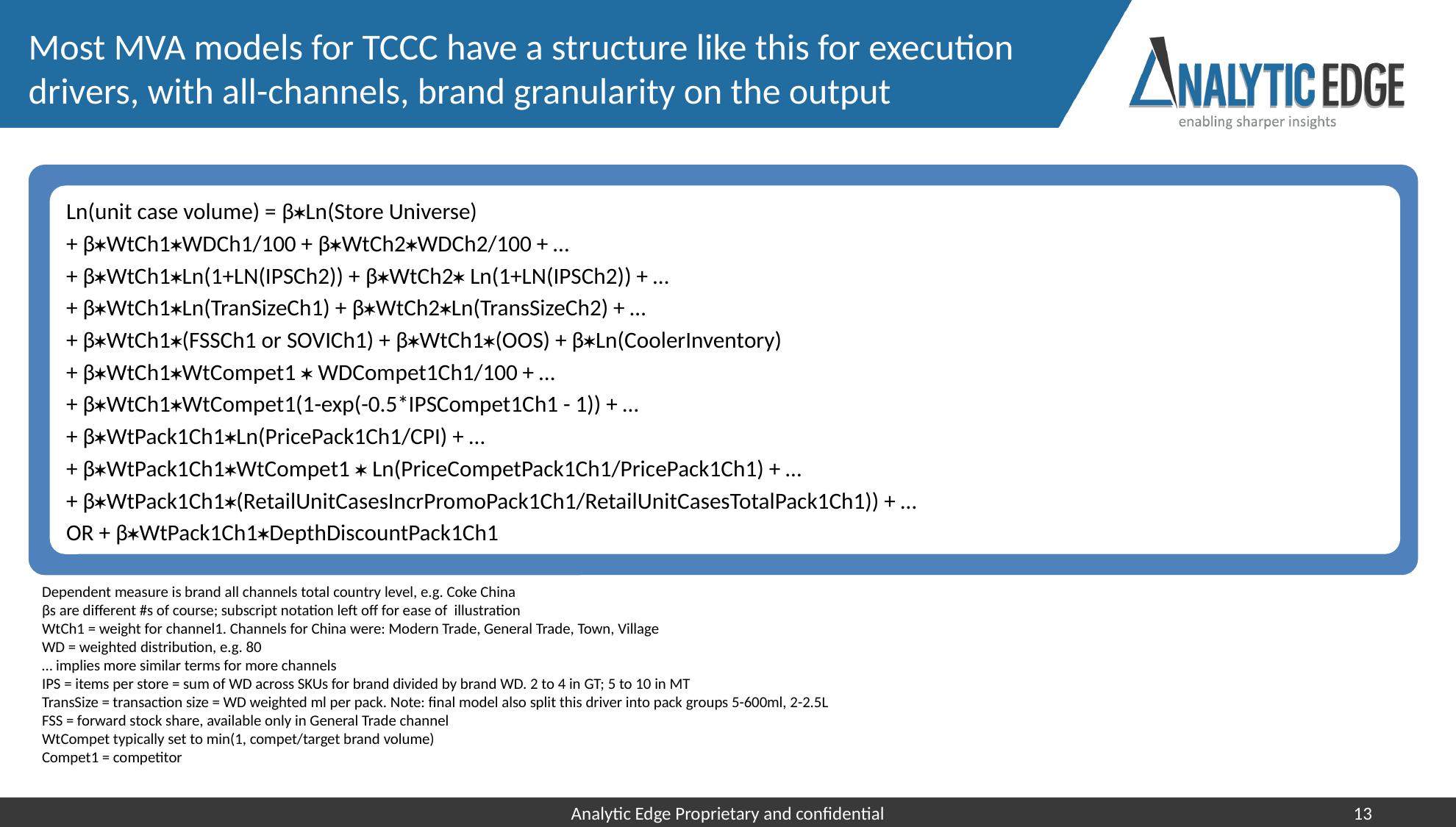

# Most MVA models for TCCC have a structure like this for execution drivers, with all-channels, brand granularity on the output

Ln(unit case volume) = β∗Ln(Store Universe)
+ β∗WtCh1∗WDCh1/100 + β∗WtCh2∗WDCh2/100 + …
+ β∗WtCh1∗Ln(1+LN(IPSCh2)) + β∗WtCh2∗ Ln(1+LN(IPSCh2)) + …
+ β∗WtCh1∗Ln(TranSizeCh1) + β∗WtCh2∗Ln(TransSizeCh2) + …
+ β∗WtCh1∗(FSSCh1 or SOVICh1) + β∗WtCh1∗(OOS) + β∗Ln(CoolerInventory)
+ β∗WtCh1∗WtCompet1 ∗ WDCompet1Ch1/100 + …
+ β∗WtCh1∗WtCompet1(1-exp(-0.5*IPSCompet1Ch1 - 1)) + …
+ β∗WtPack1Ch1∗Ln(PricePack1Ch1/CPI) + …
+ β∗WtPack1Ch1∗WtCompet1 ∗ Ln(PriceCompetPack1Ch1/PricePack1Ch1) + …
+ β∗WtPack1Ch1∗(RetailUnitCasesIncrPromoPack1Ch1/RetailUnitCasesTotalPack1Ch1)) + …
OR + β∗WtPack1Ch1∗DepthDiscountPack1Ch1
Dependent measure is brand all channels total country level, e.g. Coke China
βs are different #s of course; subscript notation left off for ease of  illustration
WtCh1 = weight for channel1. Channels for China were: Modern Trade, General Trade, Town, Village
WD = weighted distribution, e.g. 80
… implies more similar terms for more channels
IPS = items per store = sum of WD across SKUs for brand divided by brand WD. 2 to 4 in GT; 5 to 10 in MT
TransSize = transaction size = WD weighted ml per pack. Note: final model also split this driver into pack groups 5-600ml, 2-2.5L
FSS = forward stock share, available only in General Trade channel
WtCompet typically set to min(1, compet/target brand volume)
Compet1 = competitor
Analytic Edge Proprietary and confidential
13